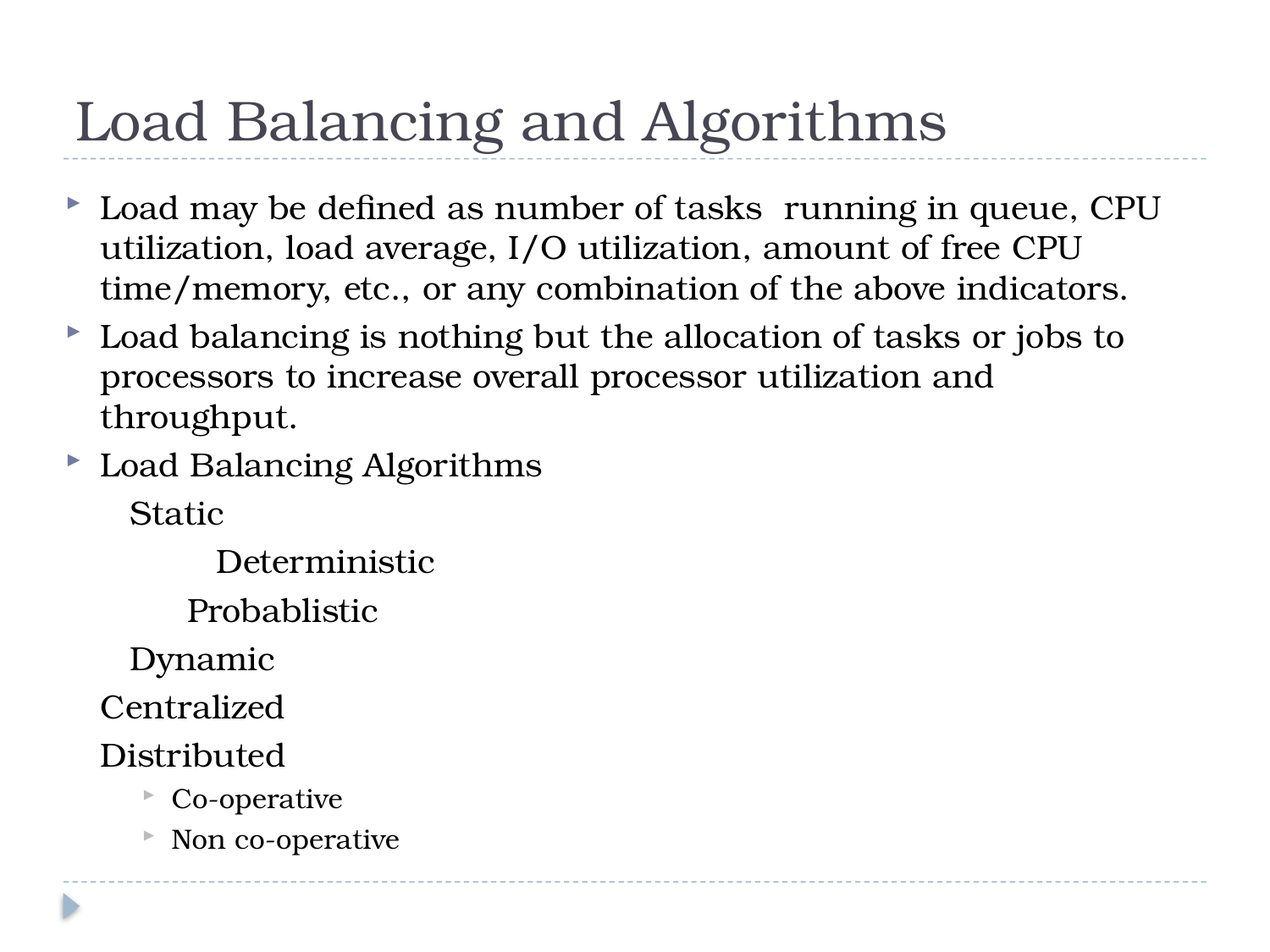

# Load Balancing and Algorithms
Load may be defined as number of tasks  running in queue, CPU utilization, load average, I/O utilization, amount of free CPU time/memory, etc., or any combination of the above indicators.
Load balancing is nothing but the allocation of tasks or jobs to processors to increase overall processor utilization and throughput.
Load Balancing Algorithms
      Static
              Deterministic
	        Probablistic
      Dynamic
		Centralized
		Distributed
Co-operative
Non co-operative